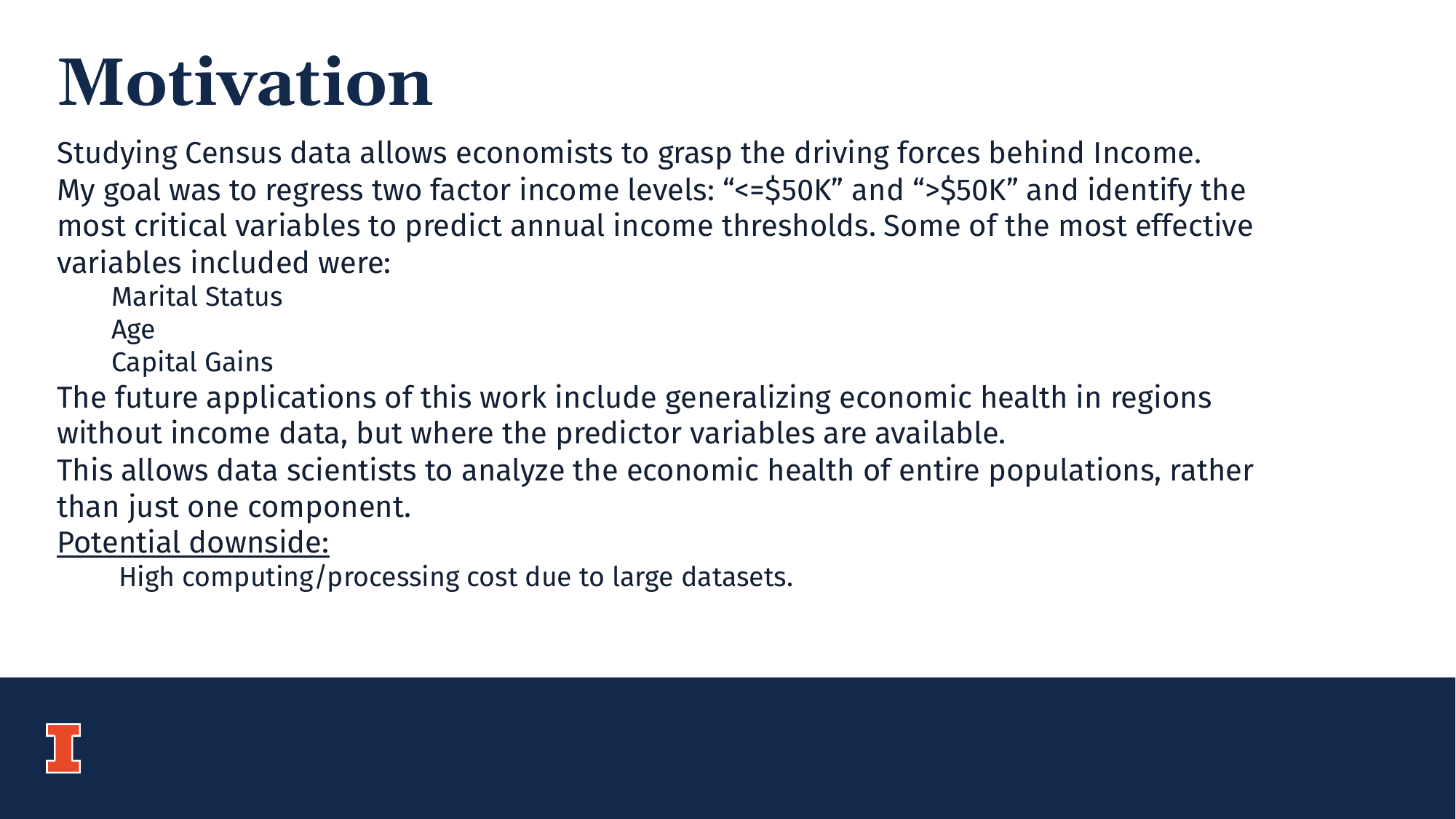

Motivation
Studying Census data allows economists to grasp the driving forces behind Income.
My goal was to regress two factor income levels: “<=$50K” and “>$50K” and identify the most critical variables to predict annual income thresholds. Some of the most effective variables included were:
Marital Status
Age
Capital Gains
The future applications of this work include generalizing economic health in regions without income data, but where the predictor variables are available.
This allows data scientists to analyze the economic health of entire populations, rather than just one component.
Potential downside:
 High computing/processing cost due to large datasets.